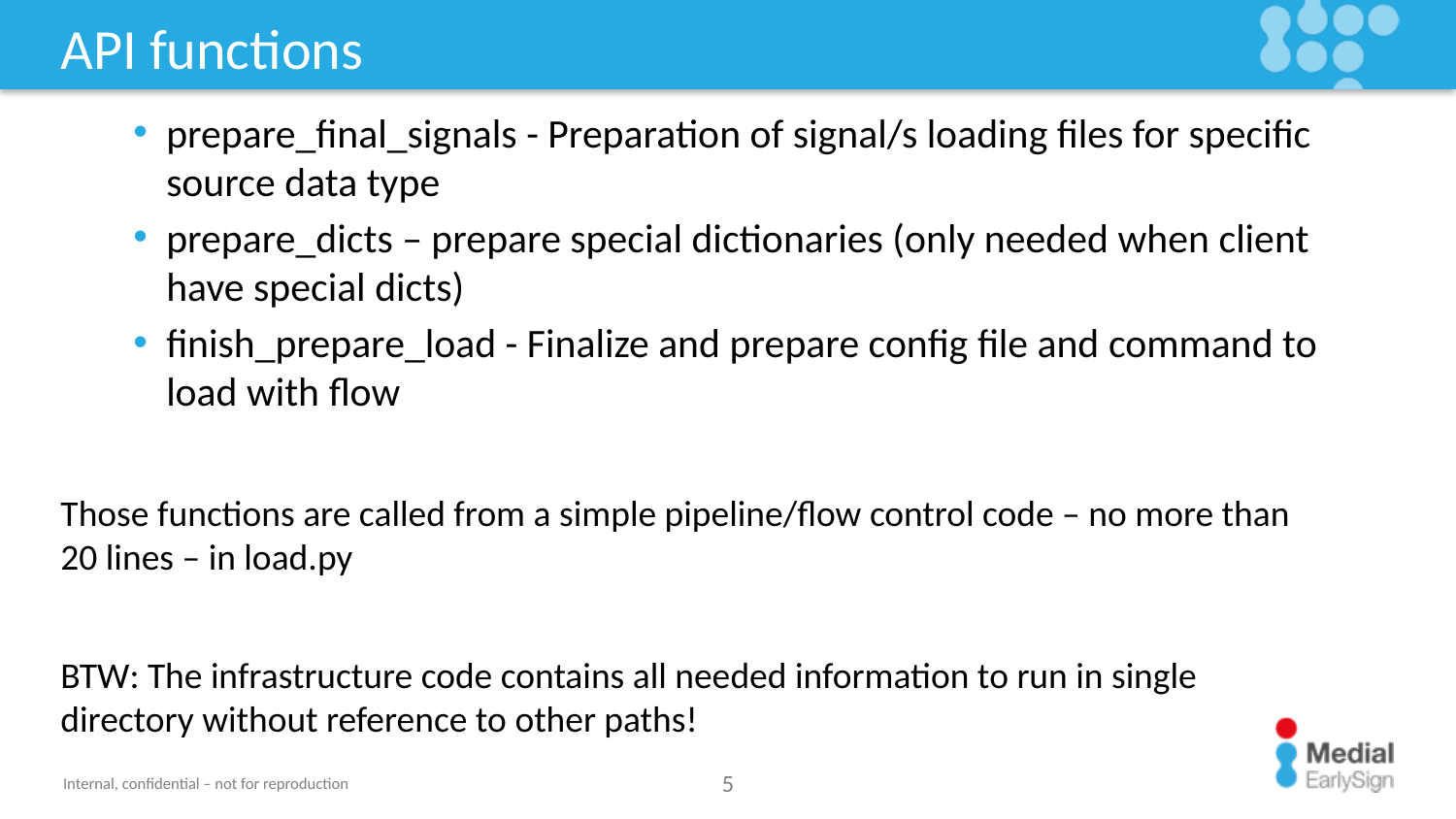

# API functions
prepare_final_signals - Preparation of signal/s loading files for specific source data type
prepare_dicts – prepare special dictionaries (only needed when client have special dicts)
finish_prepare_load - Finalize and prepare config file and command to load with flow

Those functions are called from a simple pipeline/flow control code – no more than 20 lines – in load.py

BTW: The infrastructure code contains all needed information to run in single directory without reference to other paths!